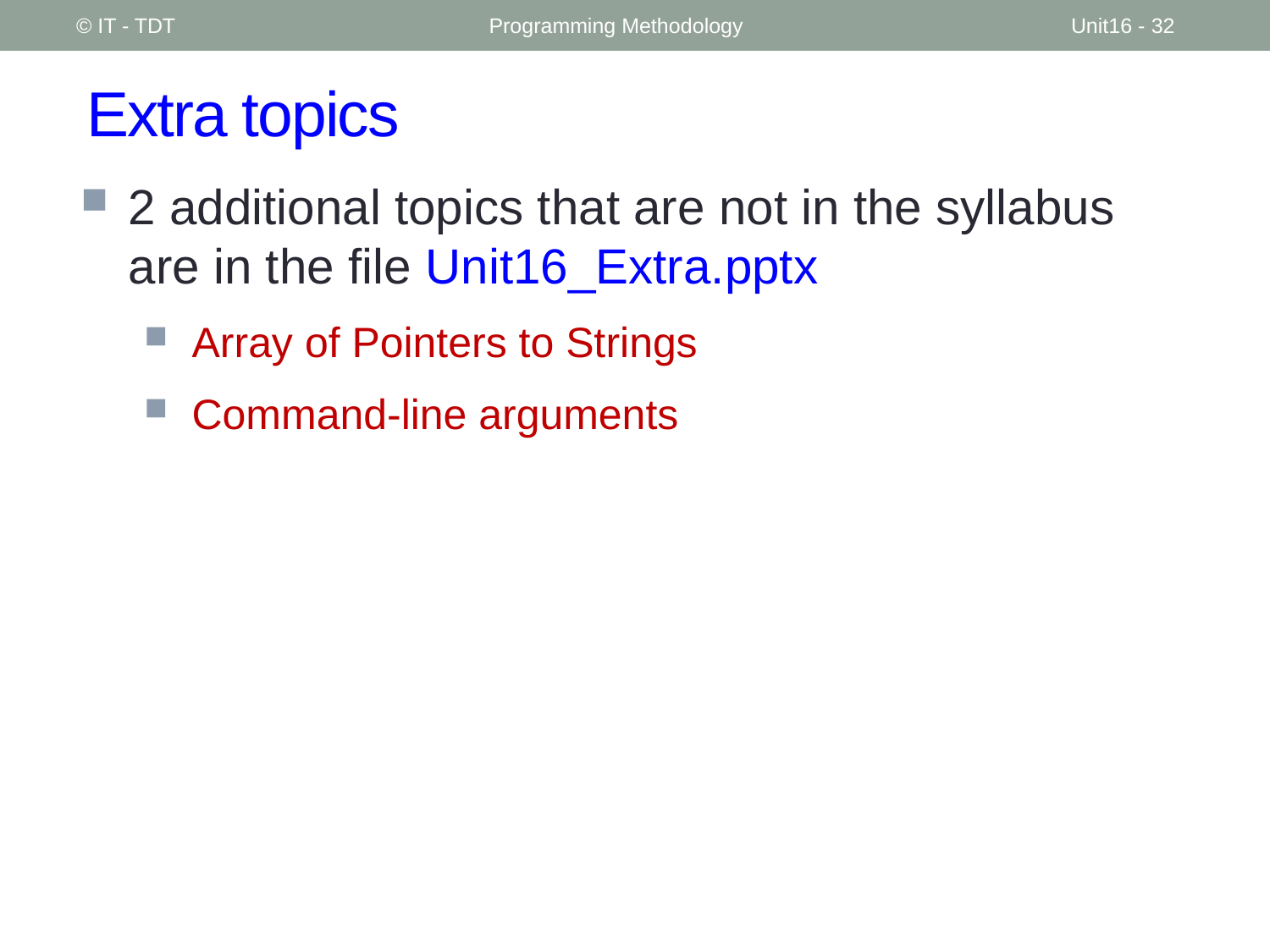

© IT - TDT
Programming Methodology
Unit16 - 32
# Extra topics
2 additional topics that are not in the syllabus are in the file Unit16_Extra.pptx
Array of Pointers to Strings
Command-line arguments